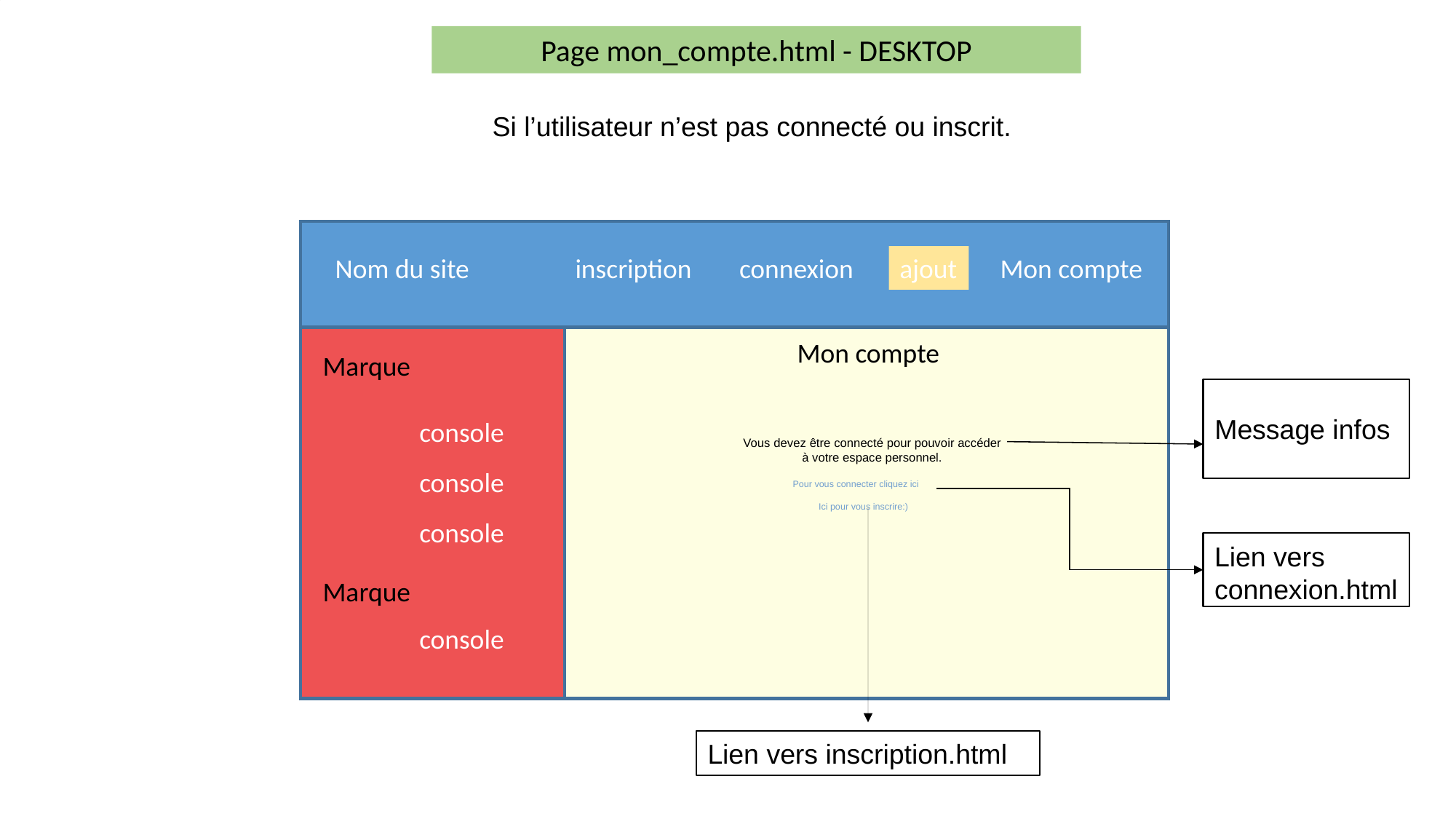

Page mon_compte.html - DESKTOP
Si l’utilisateur n’est pas connecté ou inscrit.

Nom du site
inscription
connexion
ajout
Mon compte

Mon compte
Marque
Message infos
console
Vous devez être connecté pour pouvoir accéder à votre espace personnel.

console
Pour vous connecter cliquez ici
Ici pour vous inscrire:)

console
Lien vers connexion.html
Marque
console
Lien vers inscription.html